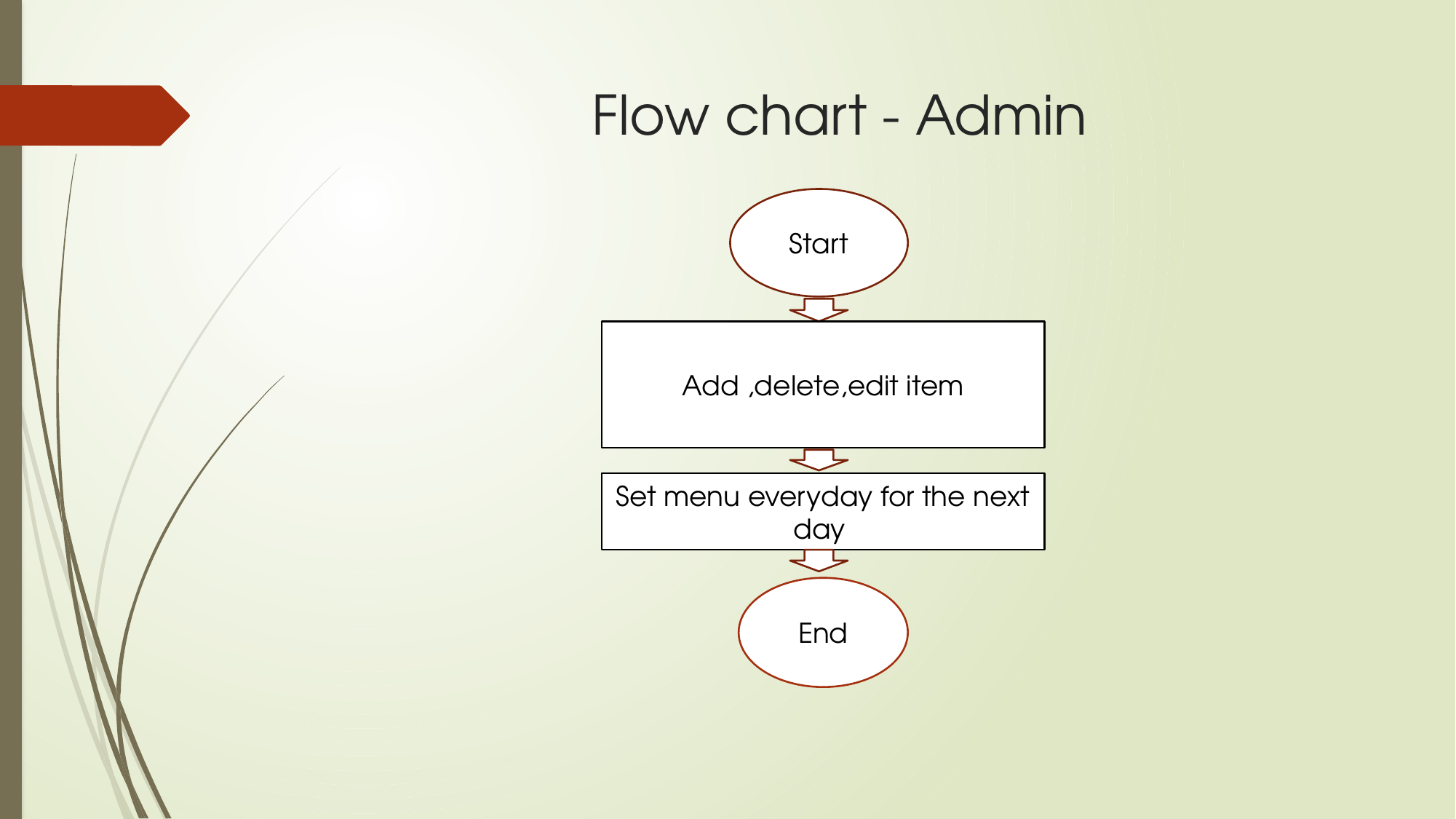

# Flow chart - Admin

Start

Add ,delete,edit item

Set menu everyday for the next day

End